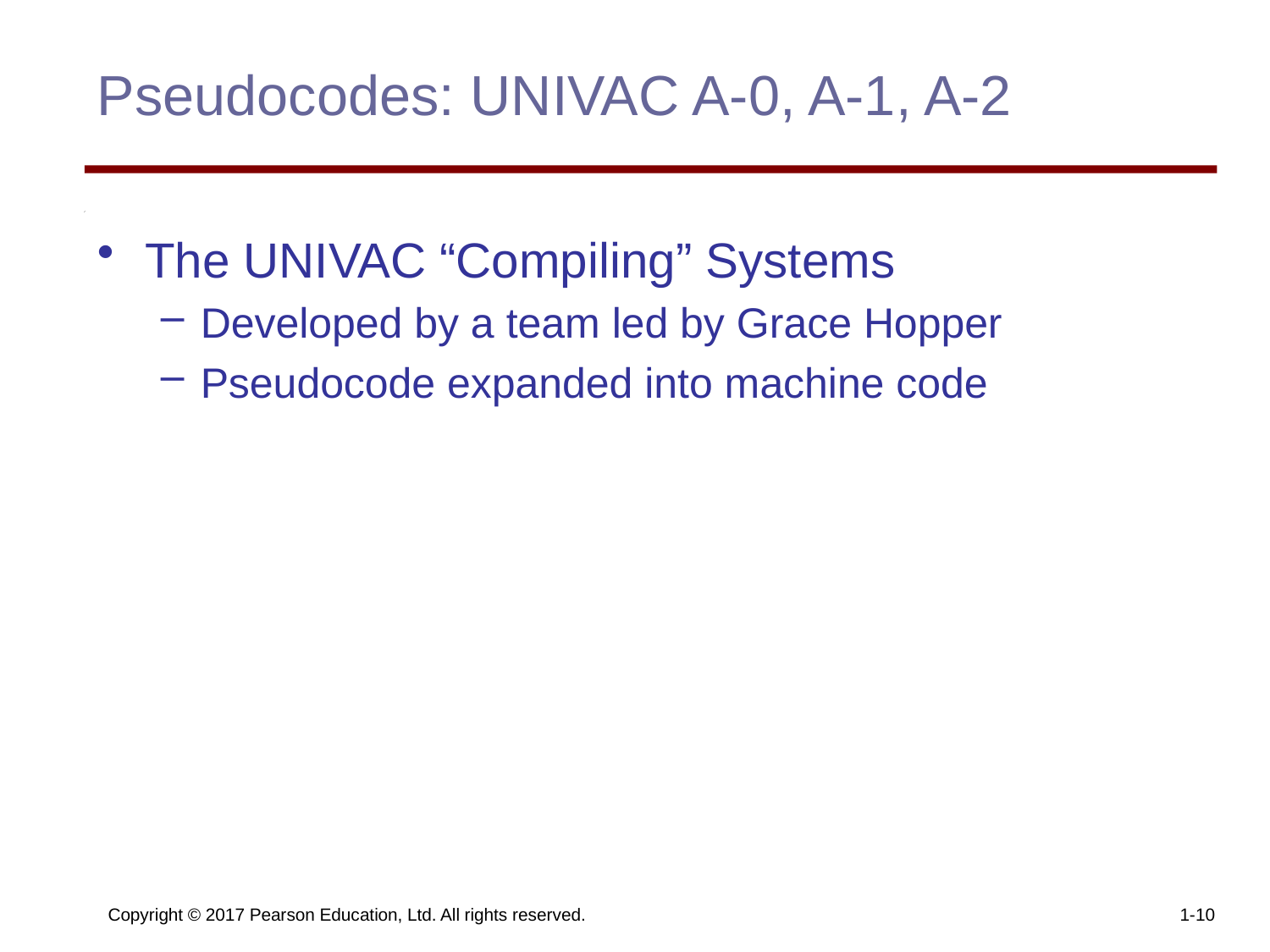

# Pseudocodes: UNIVAC A-0, A-1, A-2
The UNIVAC “Compiling” Systems
Developed by a team led by Grace Hopper
Pseudocode expanded into machine code
Copyright © 2017 Pearson Education, Ltd. All rights reserved.
1-10